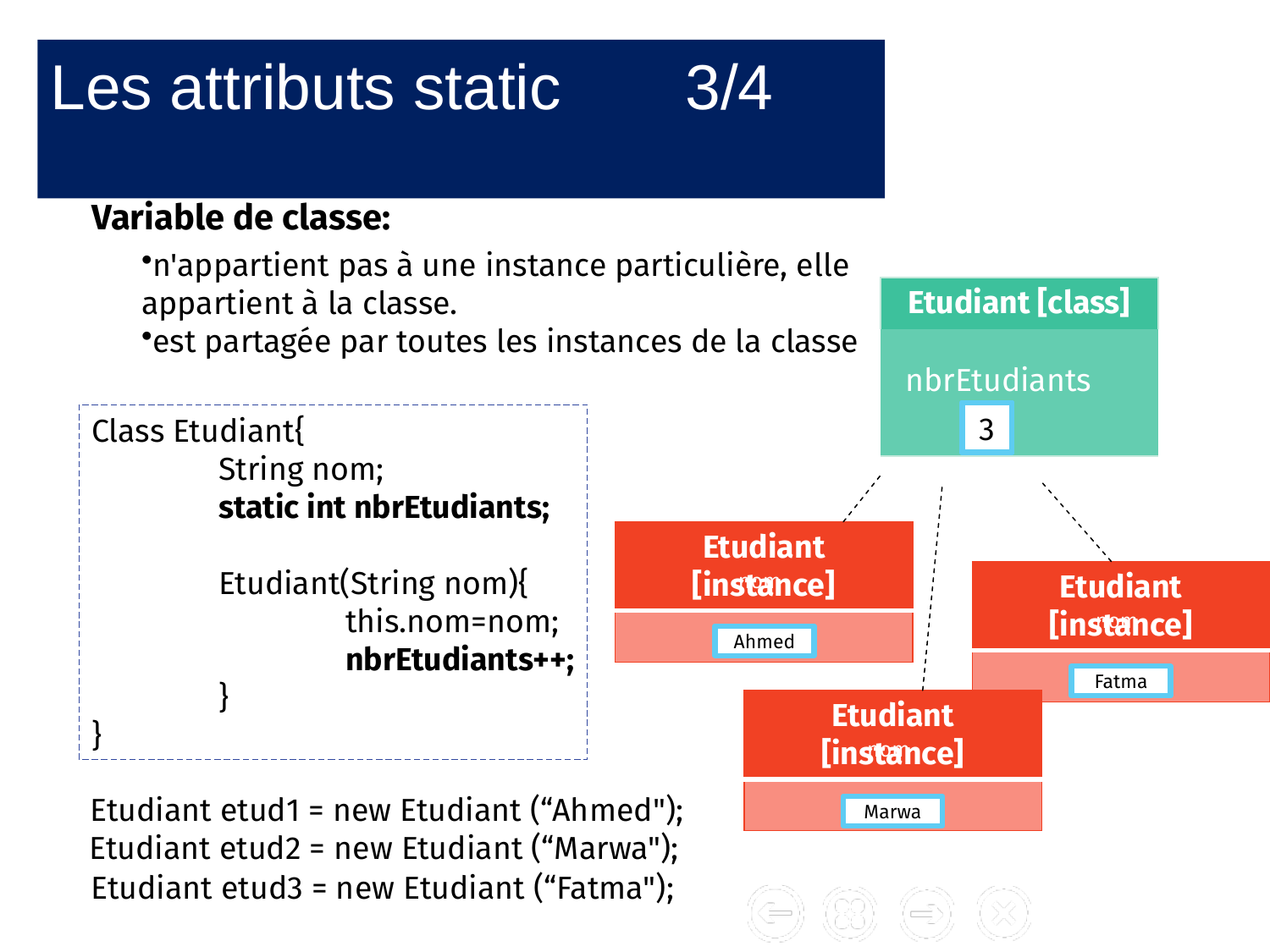

Les attributs static 	3/4
Variable de classe:
n'appartient pas à une instance particulière, elle appartient à la classe.
est partagée par toutes les instances de la classe
| Etudiant [class] |
| --- |
|  |
nbrEtudiants
0
1
2
3
Class Etudiant{
	String nom;
	static int nbrEtudiants;

	Etudiant(String nom){
		this.nom=nom;
		nbrEtudiants++;
	}
}
| Etudiant [instance] |
| --- |
|  |
nom
| Etudiant [instance] |
| --- |
|  |
nom
Ahmed
Fatma
| Etudiant [instance] |
| --- |
|  |
nom
Etudiant etud1 = new Etudiant (“Ahmed");
Marwa
Etudiant etud2 = new Etudiant (“Marwa");
Etudiant etud3 = new Etudiant (“Fatma");
-19-